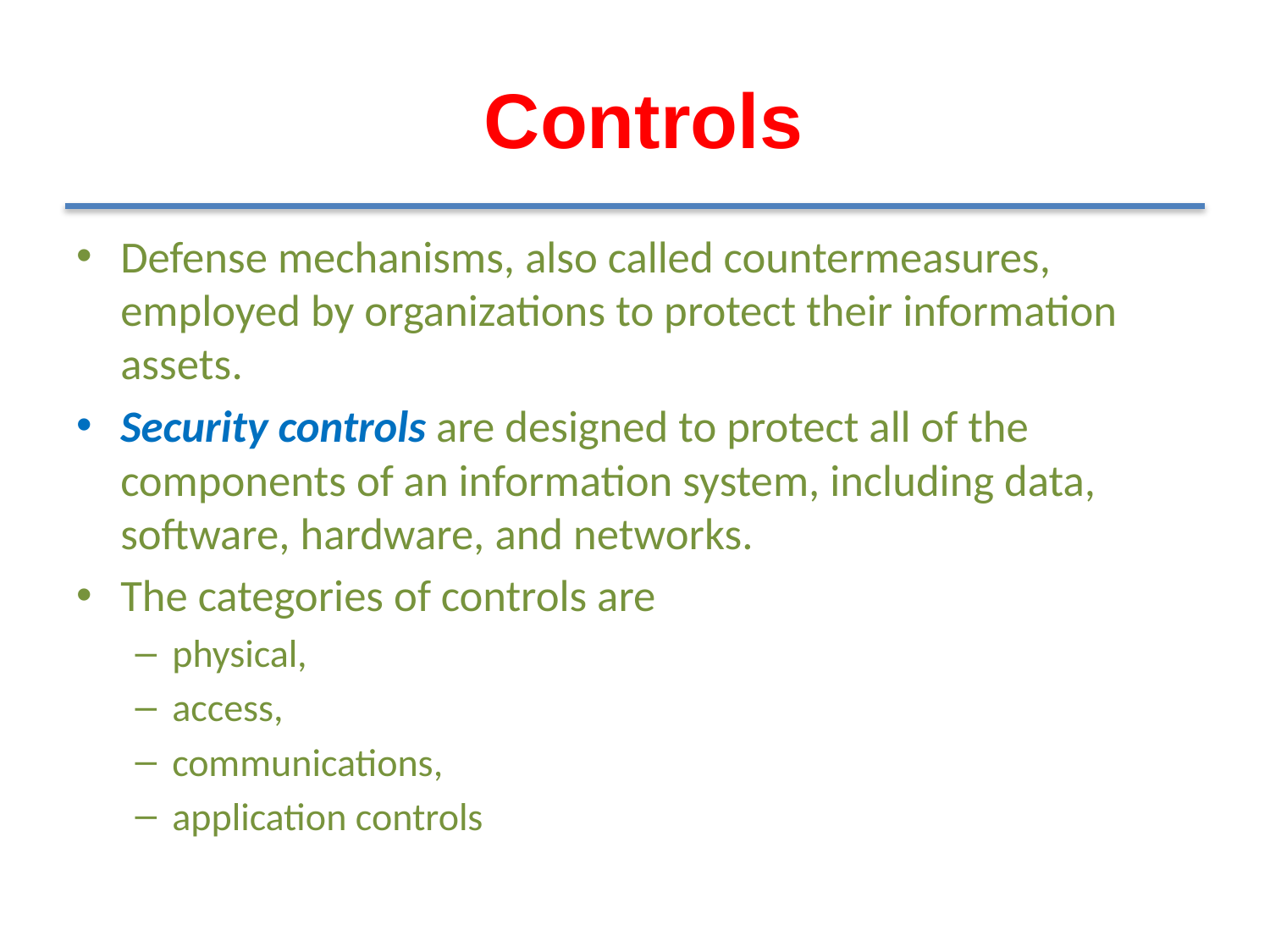

# Controls
Defense mechanisms, also called countermeasures, employed by organizations to protect their information assets.
Security controls are designed to protect all of the components of an information system, including data, software, hardware, and networks.
The categories of controls are
physical,
access,
communications,
application controls